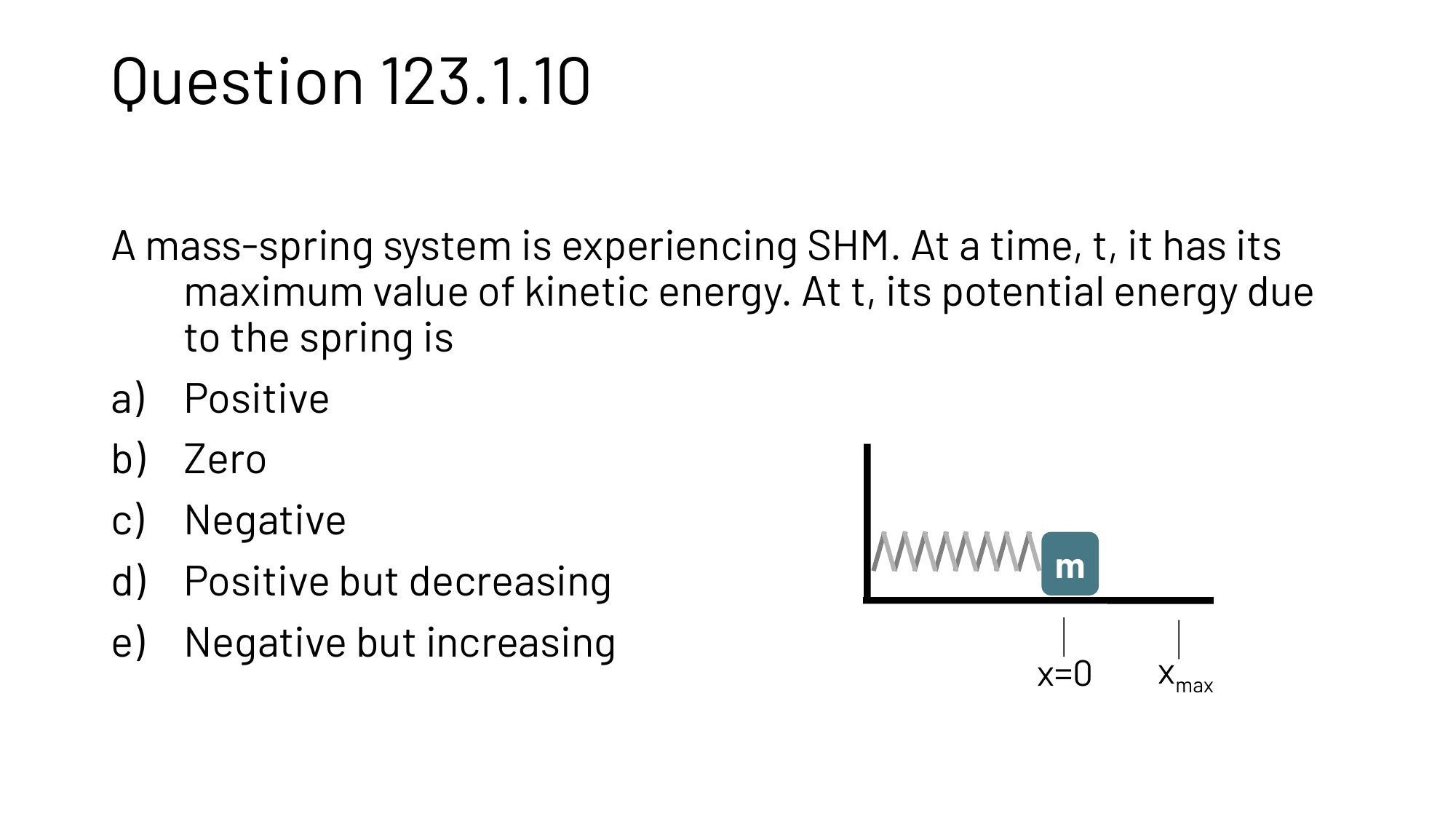

# Question 123.1.10
A mass-spring system is experiencing SHM. At a time, t, it has its maximum value of kinetic energy. At t, its potential energy due to the spring is
Positive
Zero
Negative
Positive but decreasing
Negative but increasing

m

xmax
x=0